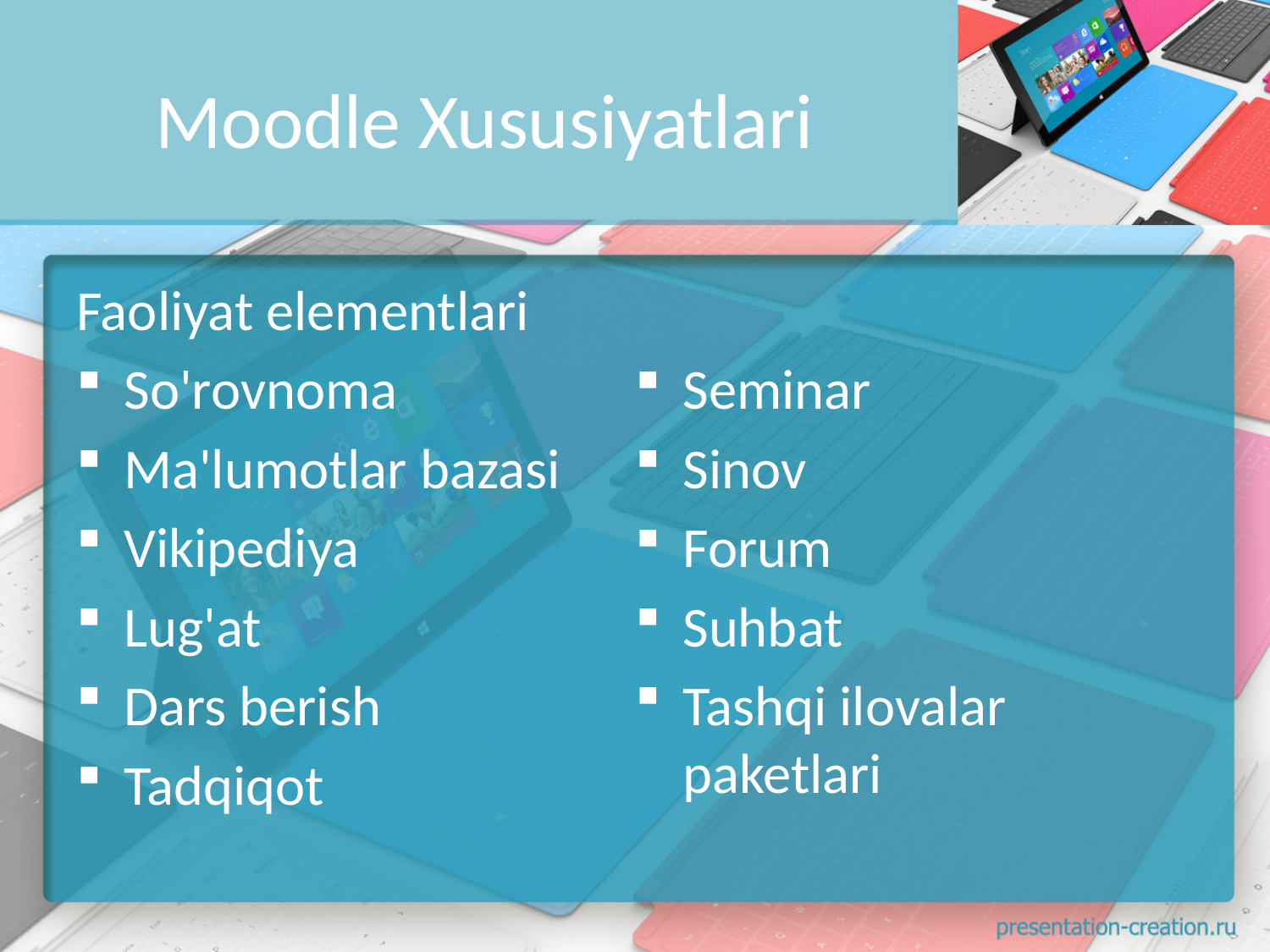

# Moodle Xususiyatlari
Faoliyat elementlari
So'rovnoma
Ma'lumotlar bazasi
Vikipediya
Lug'at
Dars berish
Tadqiqot

Seminar
Sinov
Forum
Suhbat
Tashqi ilovalar paketlari